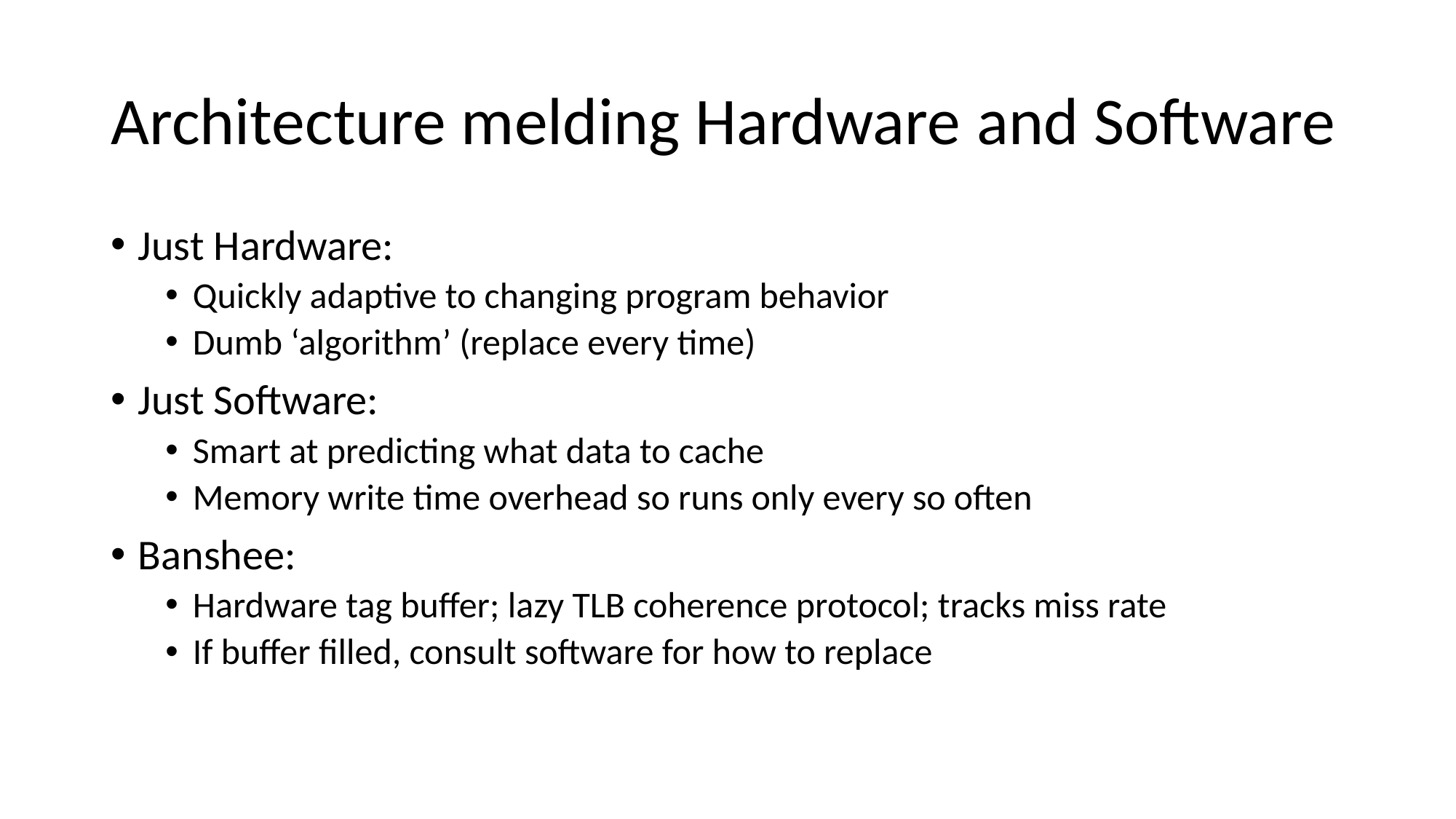

# Architecture melding Hardware and Software
Just Hardware:
Quickly adaptive to changing program behavior
Dumb ‘algorithm’ (replace every time)
Just Software:
Smart at predicting what data to cache
Memory write time overhead so runs only every so often
Banshee:
Hardware tag buffer; lazy TLB coherence protocol; tracks miss rate
If buffer filled, consult software for how to replace